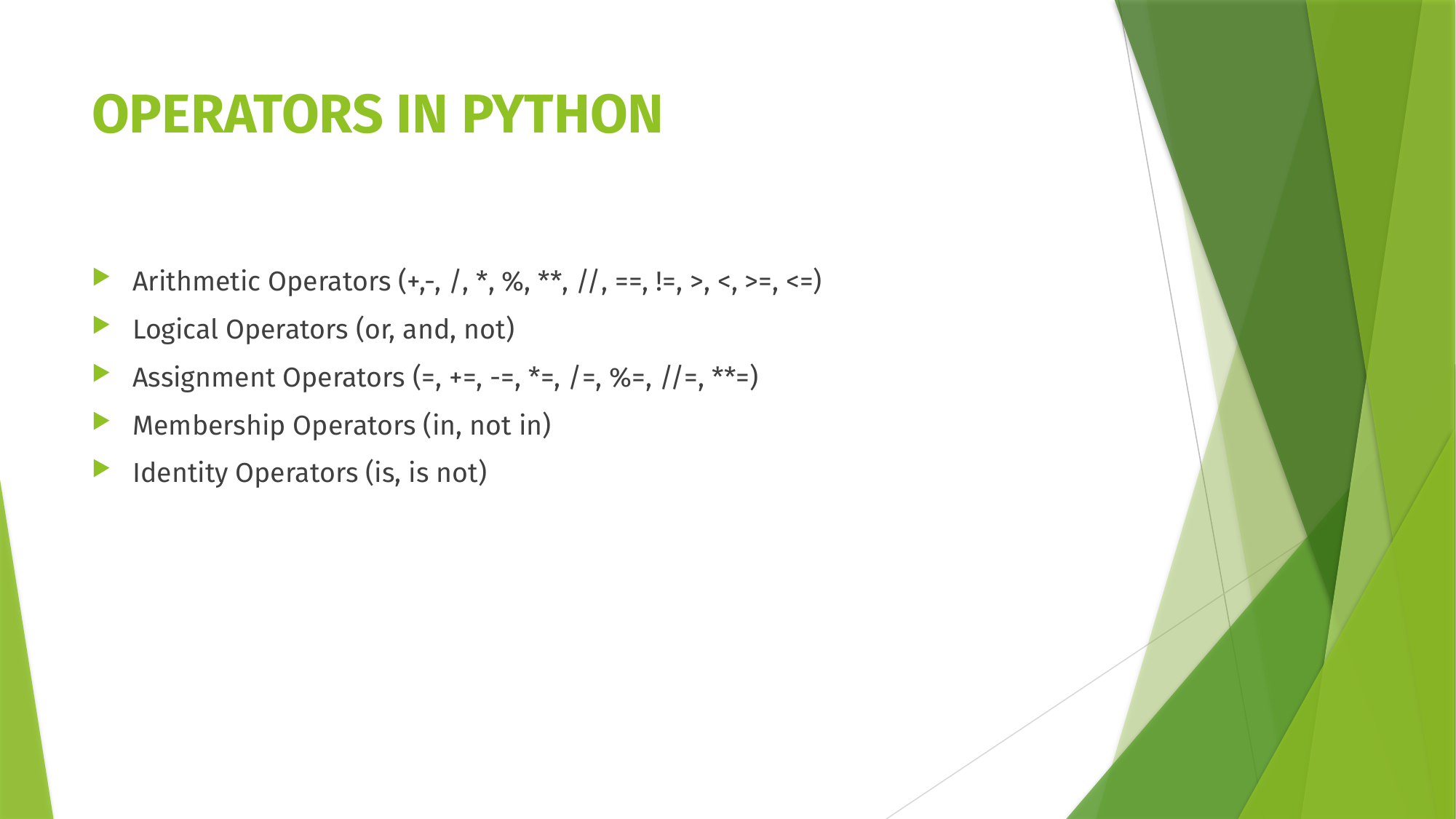

# OPERATORS IN PYTHON
Arithmetic Operators (+,-, /, *, %, **, //, ==, !=, >, <, >=, <=)
Logical Operators (or, and, not)
Assignment Operators (=, +=, -=, *=, /=, %=, //=, **=)
Membership Operators (in, not in)
Identity Operators (is, is not)